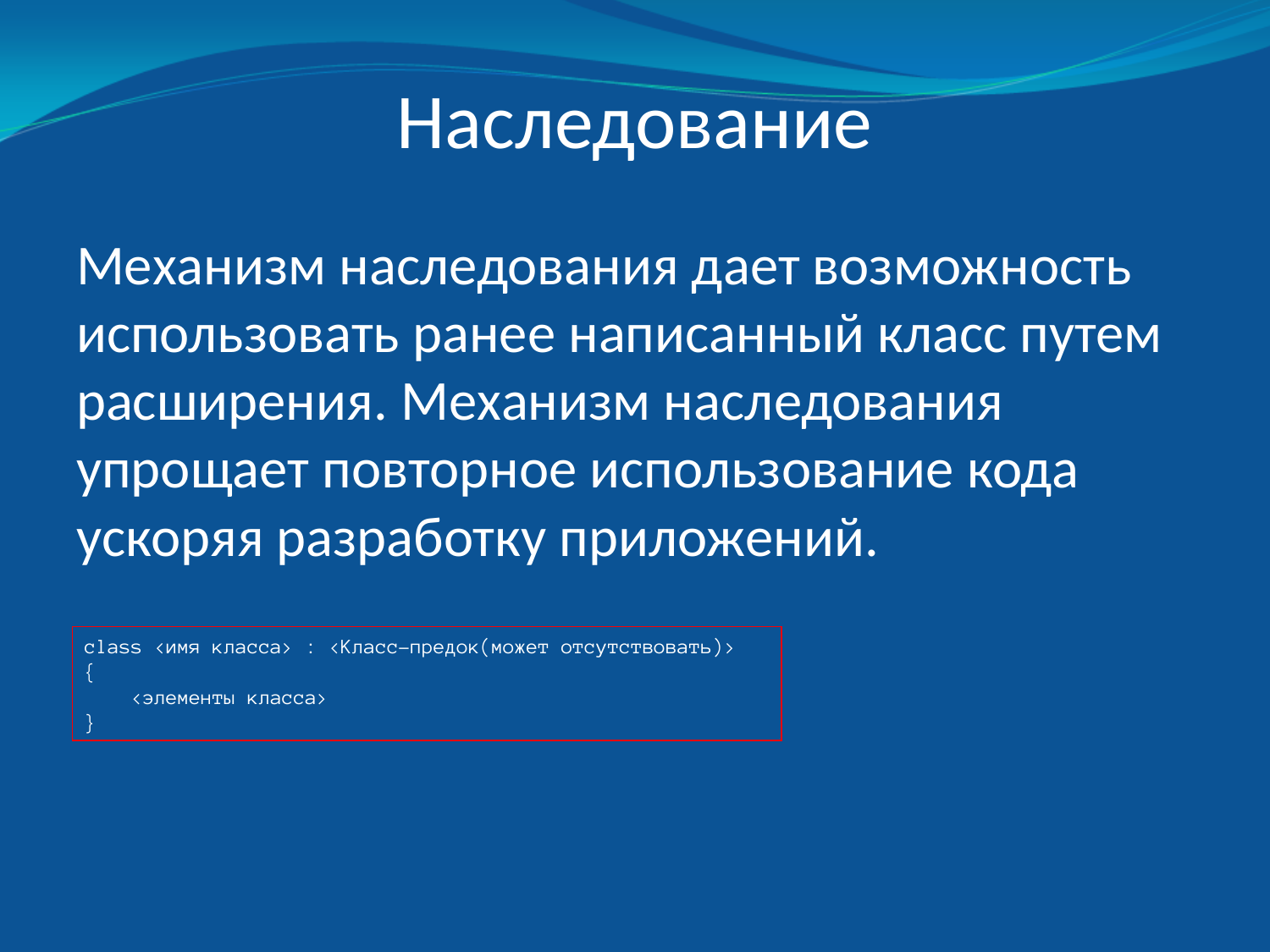

# Наследование
Механизм наследования дает возможность использовать ранее написанный класс путем расширения. Механизм наследования упрощает повторное использование кода ускоряя разработку приложений.
class <имя класса> : <Класс-предок(может отсутствовать)>
{
    <элементы класса>
}